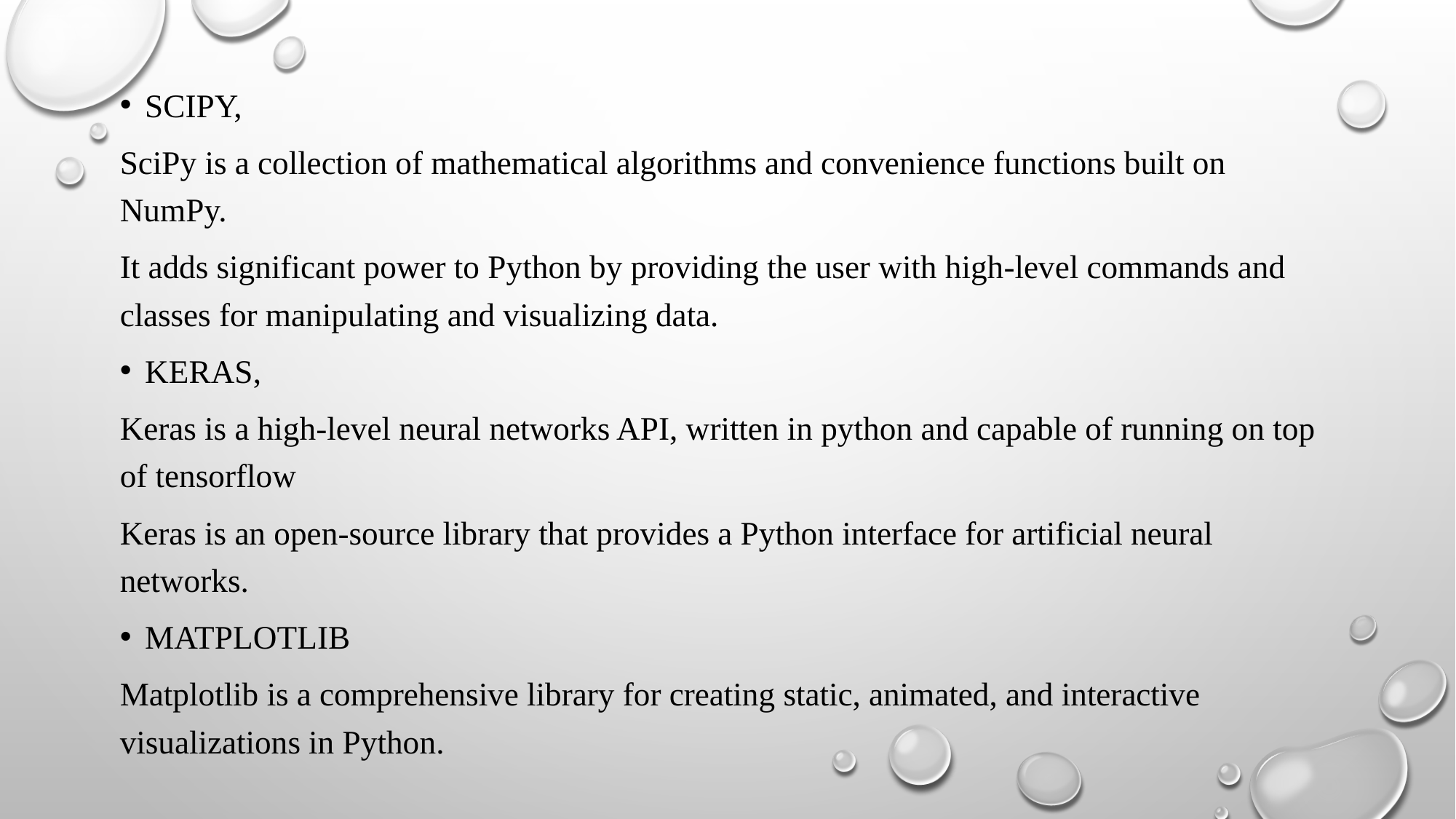

scipy,
SciPy is a collection of mathematical algorithms and convenience functions built on NumPy.
It adds significant power to Python by providing the user with high-level commands and classes for manipulating and visualizing data.
keras,
Keras is a high-level neural networks API, written in python and capable of running on top of tensorflow
Keras is an open-source library that provides a Python interface for artificial neural networks.
Matplotlib
Matplotlib is a comprehensive library for creating static, animated, and interactive visualizations in Python.